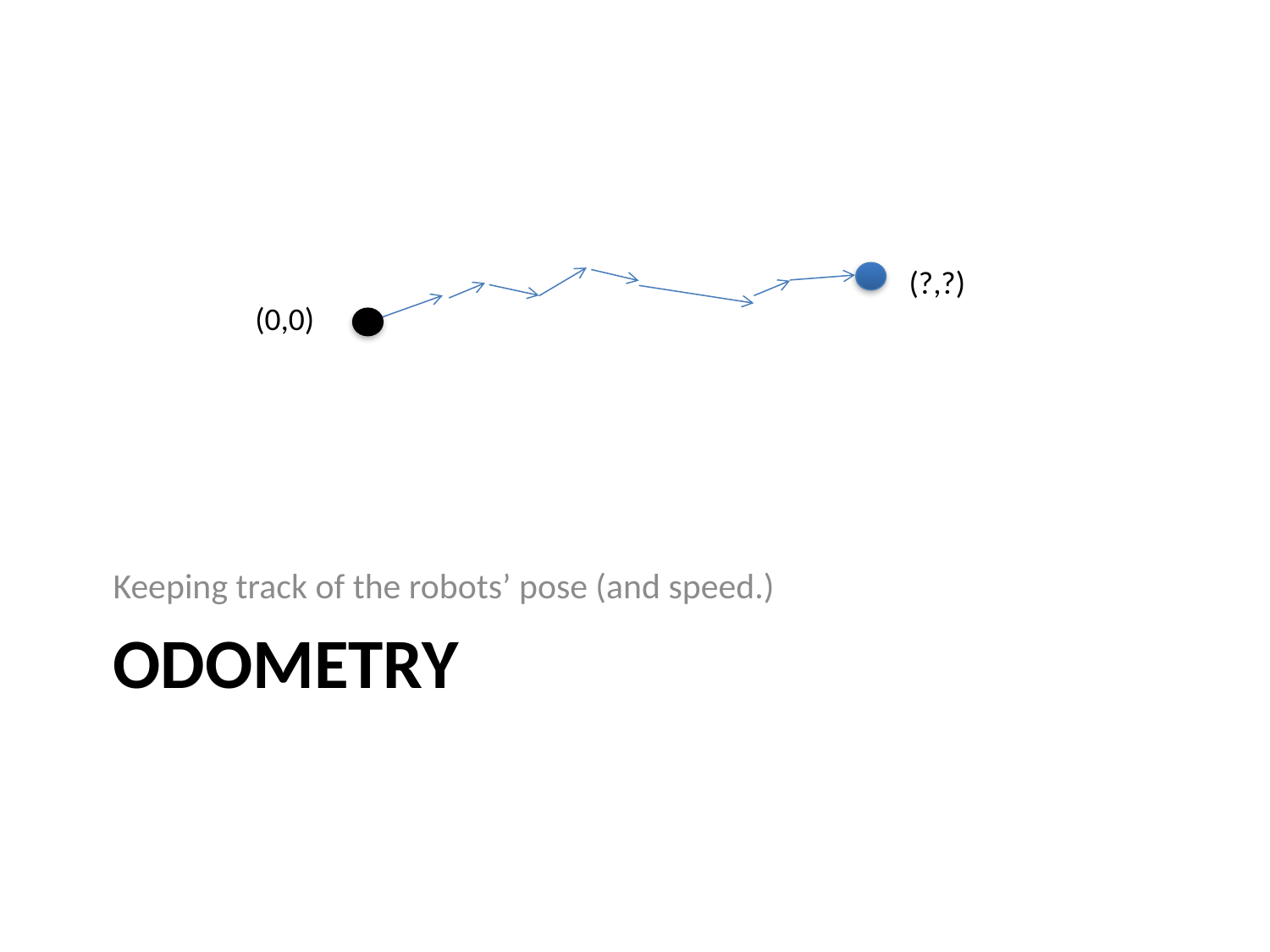

(?,?)

(0,0)

Keeping track of the robots’ pose (and speed.)
# Odometry